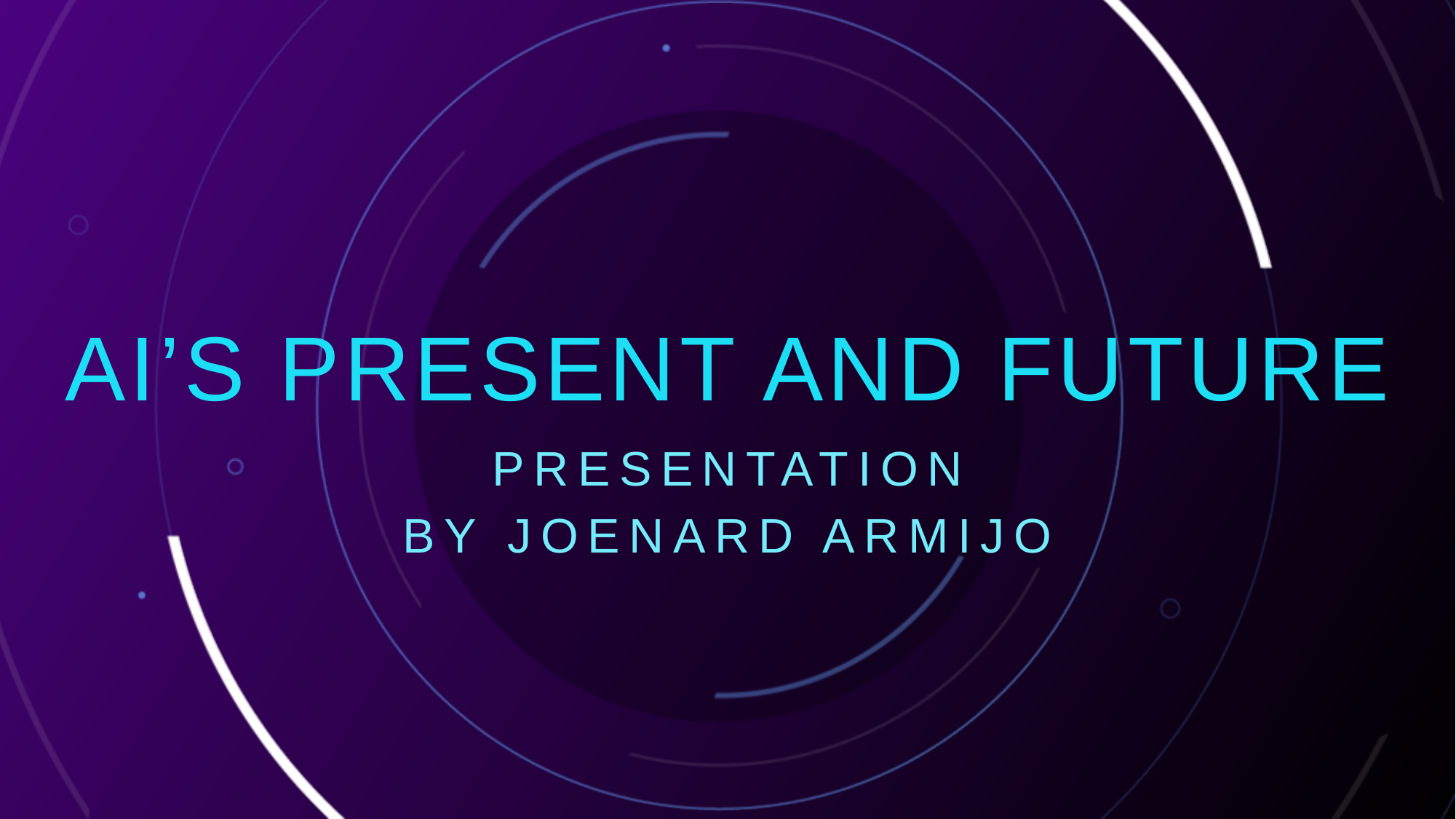

# Ai’s present and future
PRESENTATION
By Joenard armijo